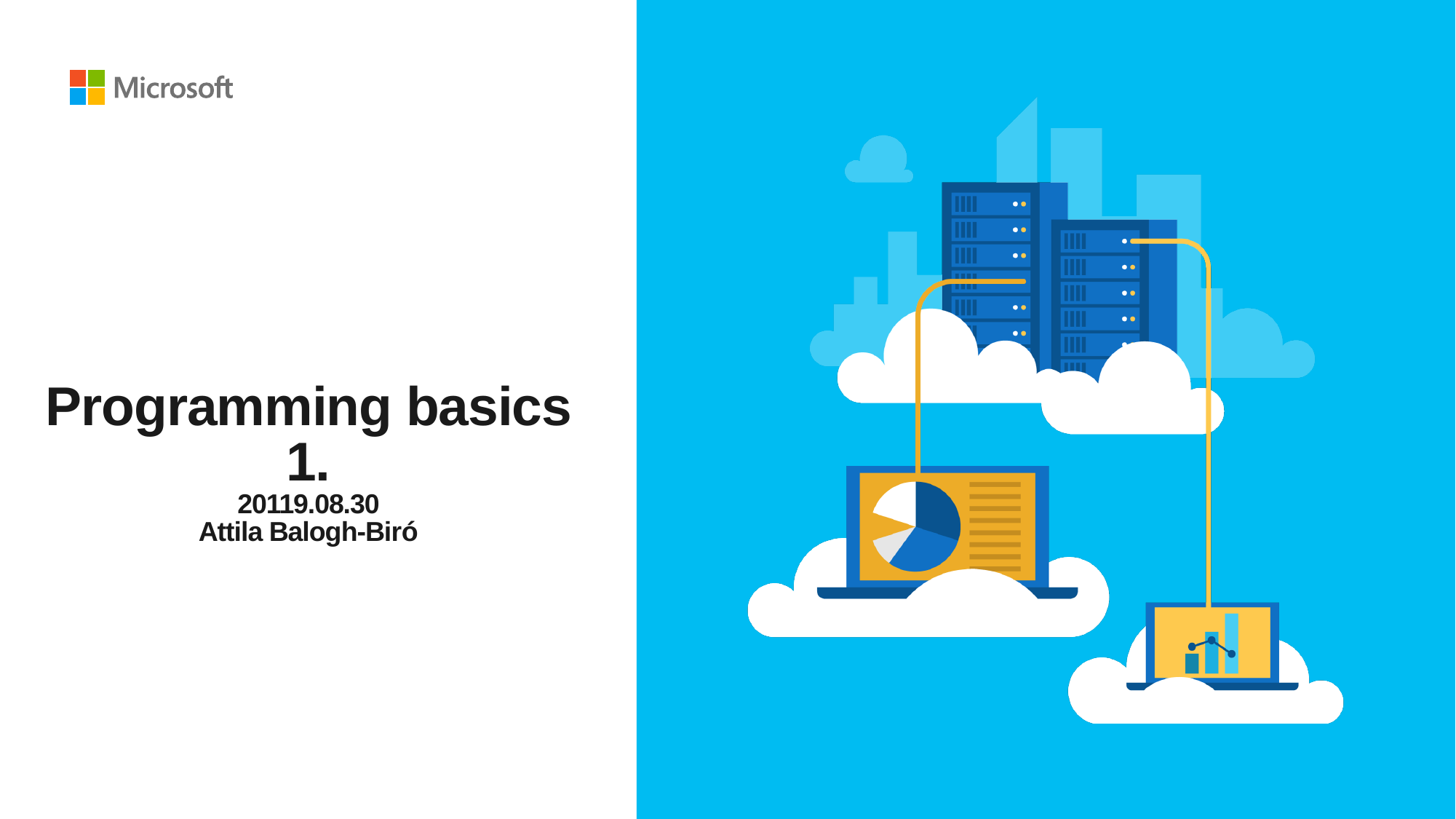

# Programming basics 1. 20119.08.30 Attila Balogh-Biró